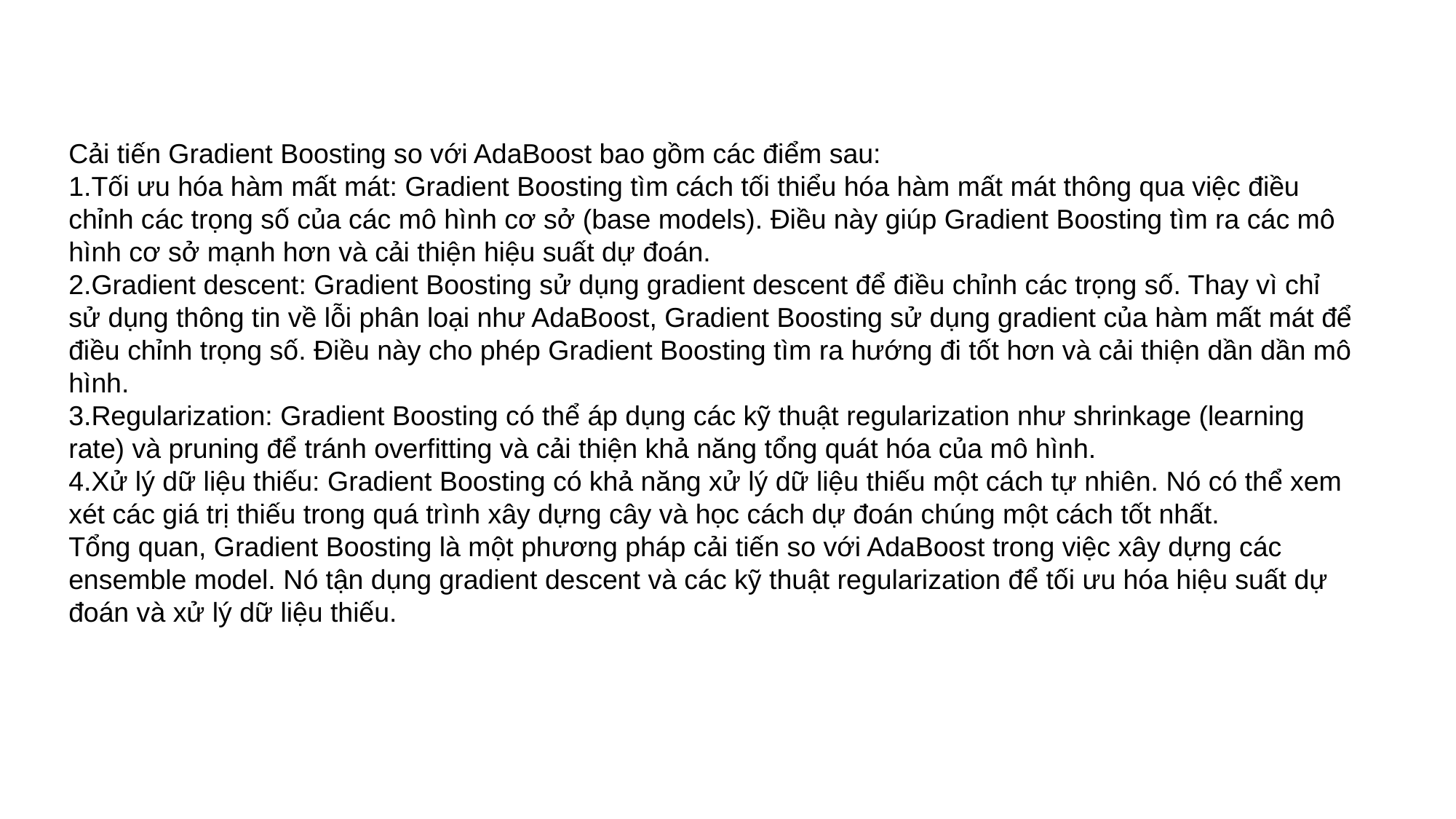

Cải tiến Gradient Boosting so với AdaBoost bao gồm các điểm sau:
Tối ưu hóa hàm mất mát: Gradient Boosting tìm cách tối thiểu hóa hàm mất mát thông qua việc điều chỉnh các trọng số của các mô hình cơ sở (base models). Điều này giúp Gradient Boosting tìm ra các mô hình cơ sở mạnh hơn và cải thiện hiệu suất dự đoán.
Gradient descent: Gradient Boosting sử dụng gradient descent để điều chỉnh các trọng số. Thay vì chỉ sử dụng thông tin về lỗi phân loại như AdaBoost, Gradient Boosting sử dụng gradient của hàm mất mát để điều chỉnh trọng số. Điều này cho phép Gradient Boosting tìm ra hướng đi tốt hơn và cải thiện dần dần mô hình.
Regularization: Gradient Boosting có thể áp dụng các kỹ thuật regularization như shrinkage (learning rate) và pruning để tránh overfitting và cải thiện khả năng tổng quát hóa của mô hình.
Xử lý dữ liệu thiếu: Gradient Boosting có khả năng xử lý dữ liệu thiếu một cách tự nhiên. Nó có thể xem xét các giá trị thiếu trong quá trình xây dựng cây và học cách dự đoán chúng một cách tốt nhất.
Tổng quan, Gradient Boosting là một phương pháp cải tiến so với AdaBoost trong việc xây dựng các ensemble model. Nó tận dụng gradient descent và các kỹ thuật regularization để tối ưu hóa hiệu suất dự đoán và xử lý dữ liệu thiếu.